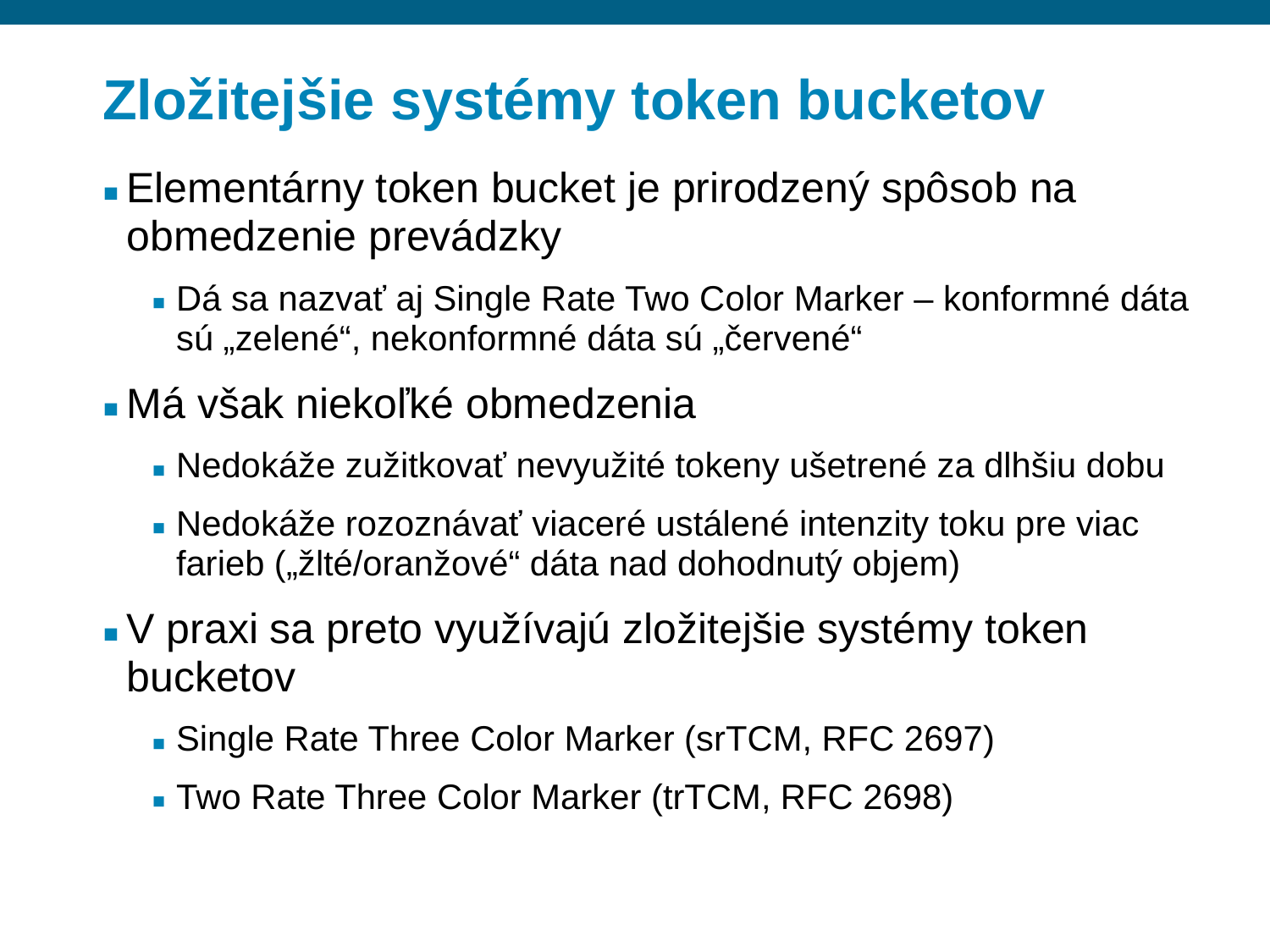

# Zložitejšie systémy token bucketov
Elementárny token bucket je prirodzený spôsob na obmedzenie prevádzky
Dá sa nazvať aj Single Rate Two Color Marker – konformné dáta sú „zelené“, nekonformné dáta sú „červené“
Má však niekoľké obmedzenia
Nedokáže zužitkovať nevyužité tokeny ušetrené za dlhšiu dobu
Nedokáže rozoznávať viaceré ustálené intenzity toku pre viac farieb („žlté/oranžové“ dáta nad dohodnutý objem)
V praxi sa preto využívajú zložitejšie systémy token bucketov
Single Rate Three Color Marker (srTCM, RFC 2697)
Two Rate Three Color Marker (trTCM, RFC 2698)